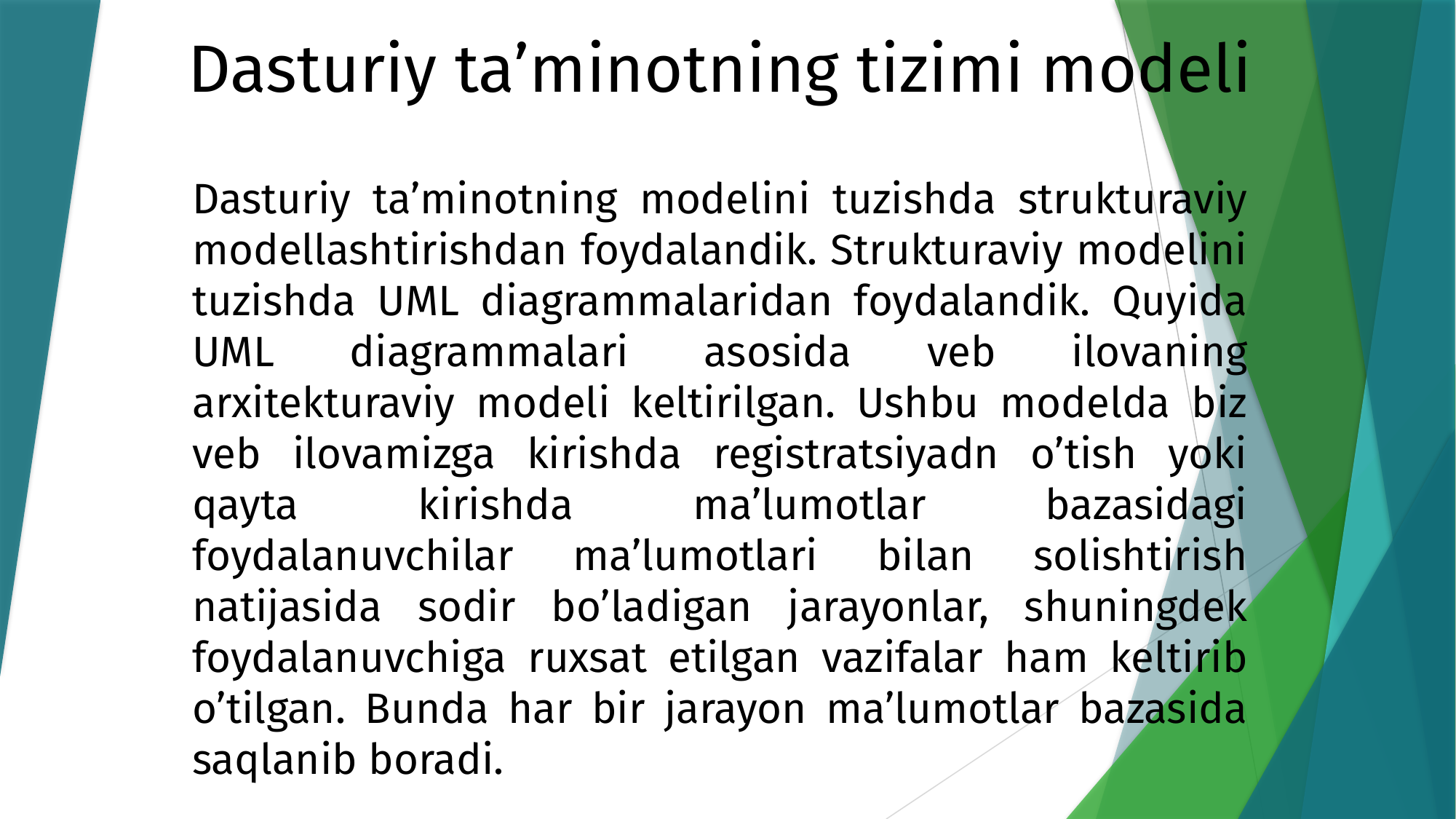

Dasturiy ta’minotning tizimi modeli
Dasturiy ta’minotning modelini tuzishda strukturaviy modellashtirishdan foydalandik. Strukturaviy modelini tuzishda UML diagrammalaridan foydalandik. Quyida UML diagrammalari asosida veb ilovaning arxitekturaviy modeli keltirilgan. Ushbu modelda biz veb ilovamizga kirishda registratsiyadn o’tish yoki qayta kirishda ma’lumotlar bazasidagi foydalanuvchilar ma’lumotlari bilan solishtirish natijasida sodir bo’ladigan jarayonlar, shuningdek foydalanuvchiga ruxsat etilgan vazifalar ham keltirib o’tilgan. Bunda har bir jarayon ma’lumotlar bazasida saqlanib boradi.